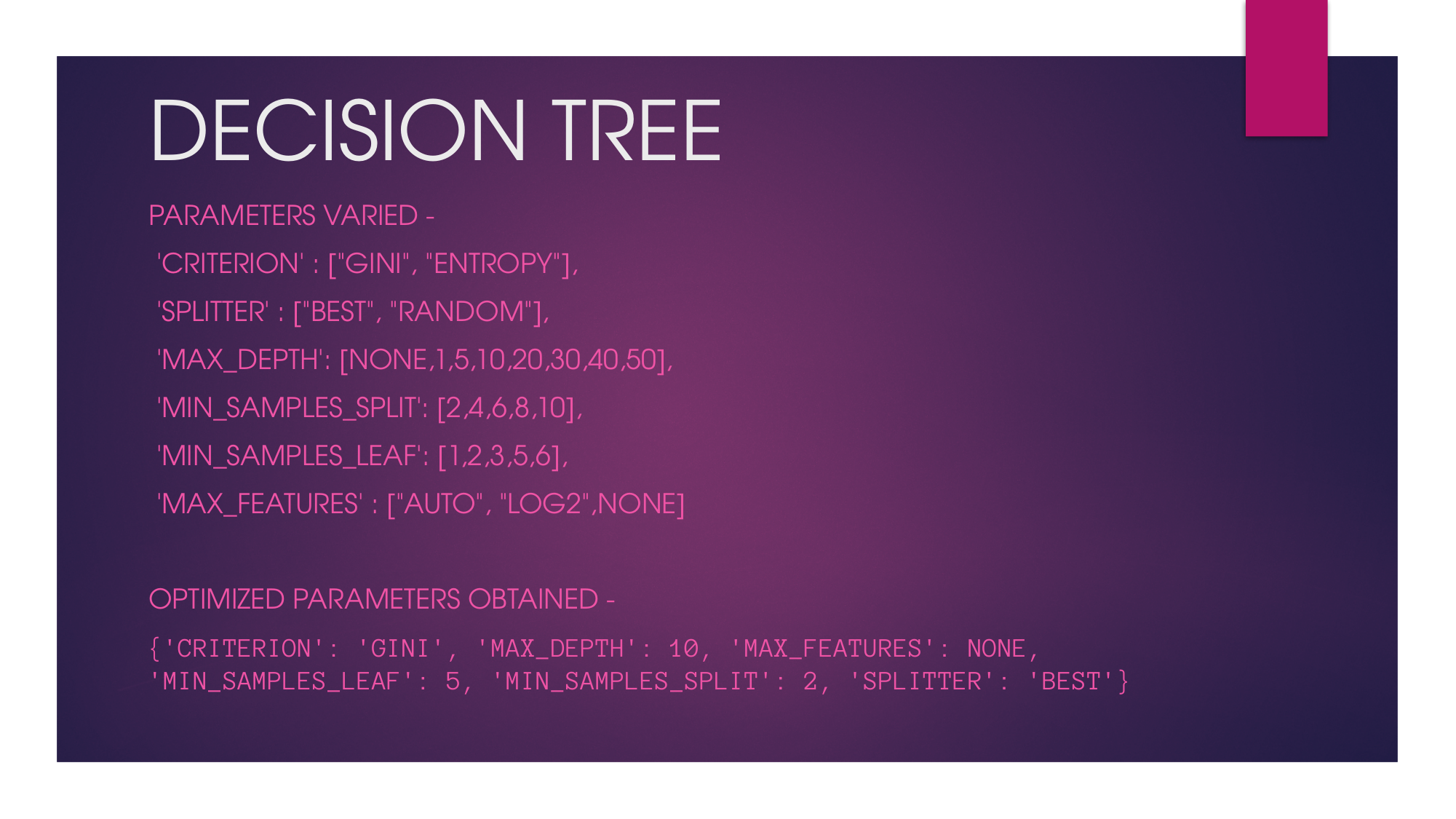

# DECISION TREE
PARAMETERS VARIED -
 'criterion' : ["gini", "entropy"],
 'splitter' : ["best", "random"],
 'max_depth': [None,1,5,10,20,30,40,50],
 'min_samples_split': [2,4,6,8,10],
 'min_samples_leaf': [1,2,3,5,6],
 'max_features' : ["auto", "log2",None]

Optimized parameters obtained -
{'criterion': 'gini', 'max_depth': 10, 'max_features': None, 'min_samples_leaf': 5, 'min_samples_split': 2, 'splitter': 'best'}